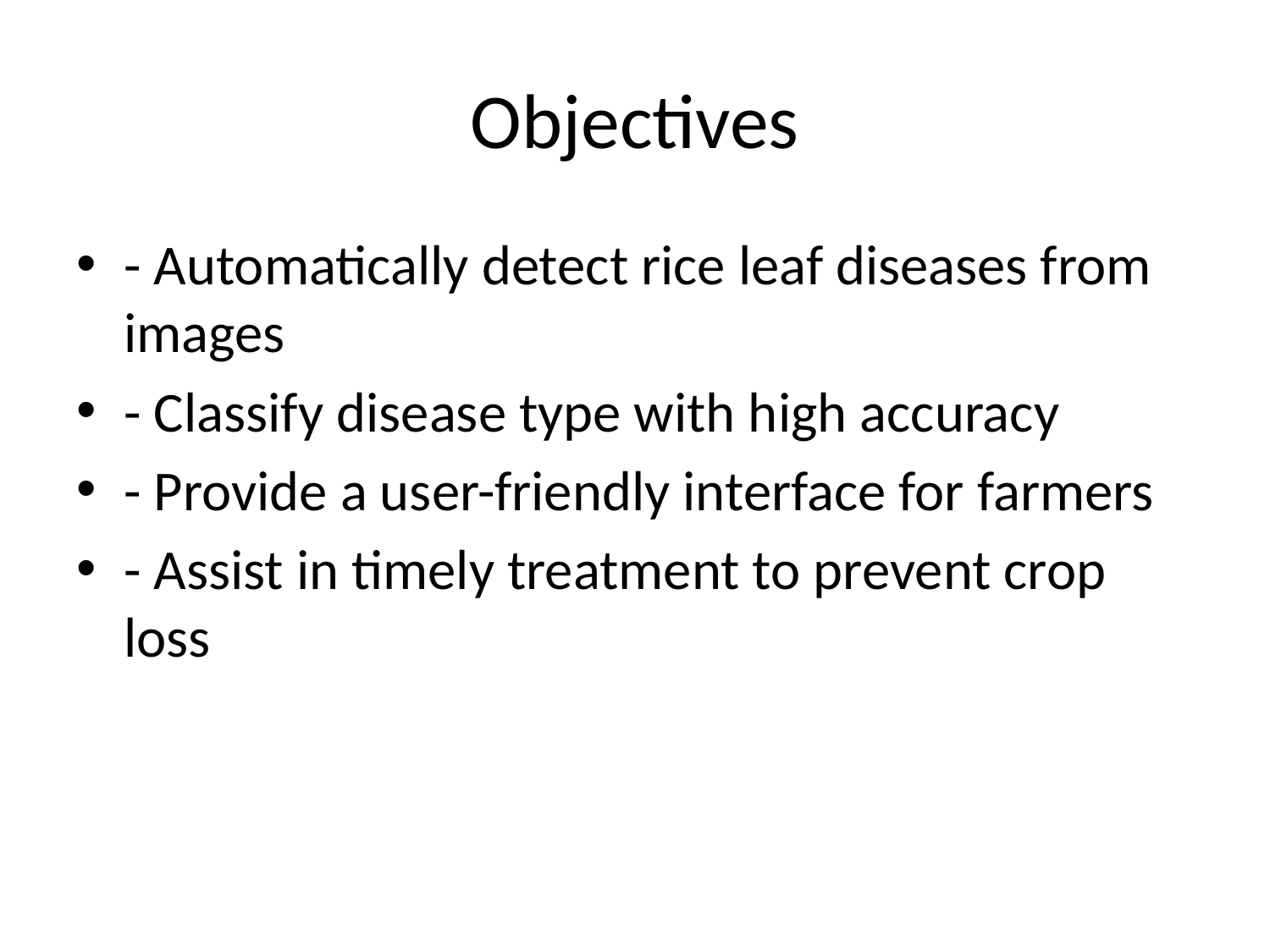

# Objectives
- Automatically detect rice leaf diseases from images
- Classify disease type with high accuracy
- Provide a user-friendly interface for farmers
- Assist in timely treatment to prevent crop loss